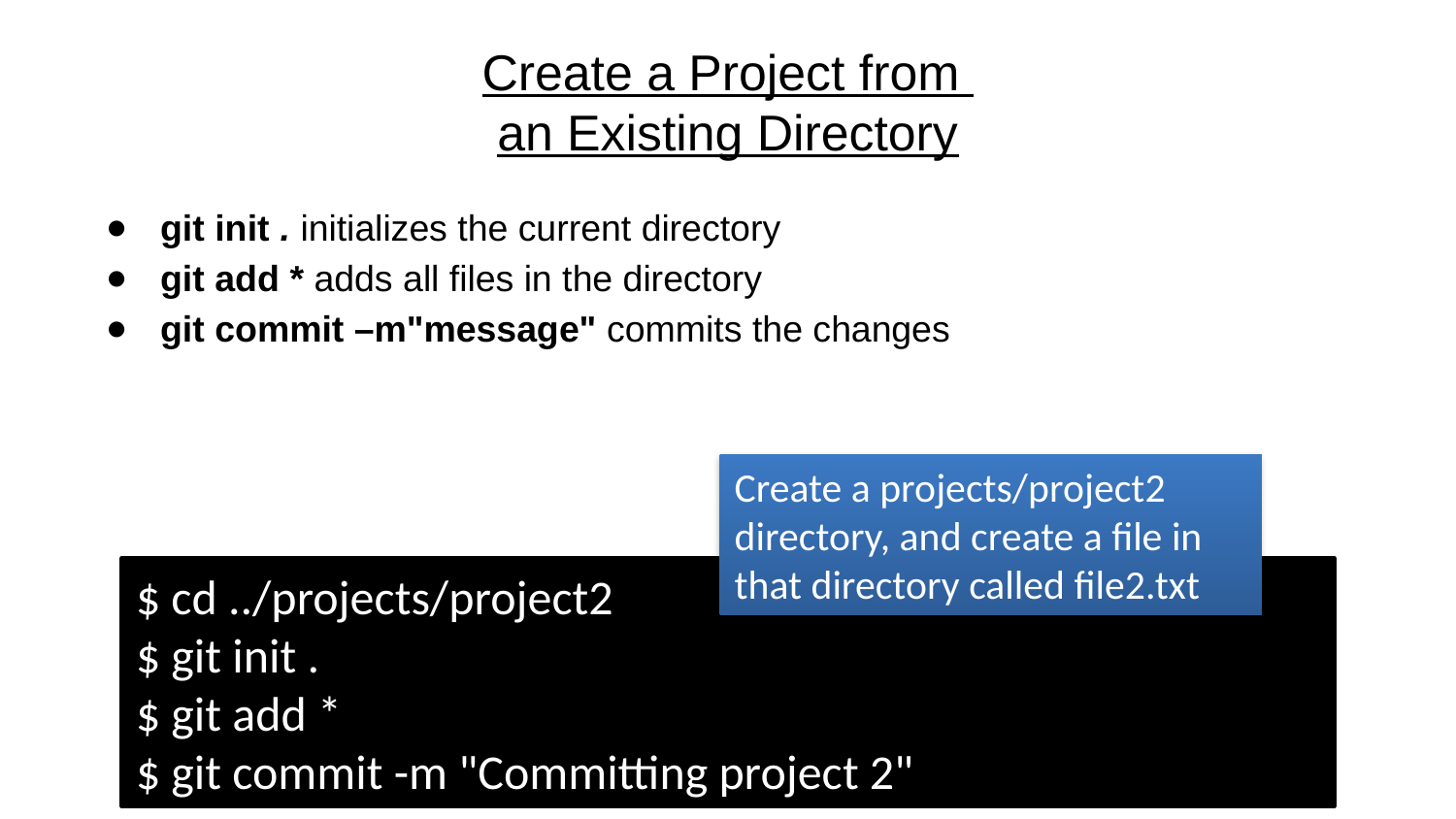

# Create a Project from an Existing Directory
git init . initializes the current directory
git add * adds all files in the directory
git commit –m"message" commits the changes

Create a projects/project2 directory, and create a file in that directory called file2.txt
$ cd ../projects/project2
$ git init .
$ git add *
$ git commit -m "Committing project 2"
8